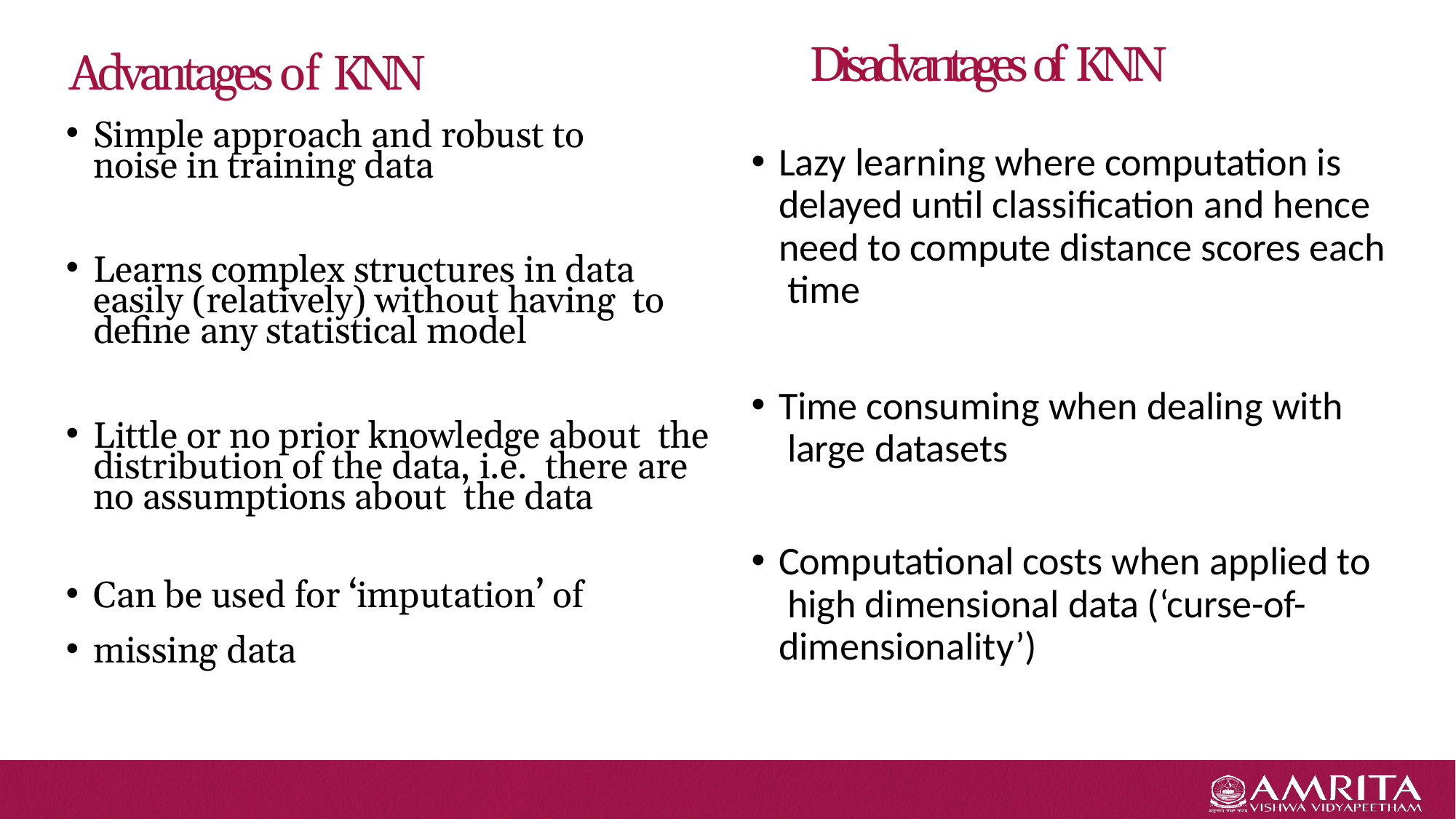

Disadvantages   of    KNN
Lazy learning where computation is  delayed until classification and hence  need to compute distance scores each  time

Time consuming when dealing with  large datasets

Computational costs when applied to  high dimensional data (‘curse-of-  dimensionality’)
# Advantages of KNN
Simple approach and robust to  noise in training data

Learns complex structures in data  easily (relatively) without having  to define any statistical model

Little or no prior knowledge about  the distribution of the data, i.e.  there are no assumptions about  the data

Can be used for ‘imputation’ of
missing data